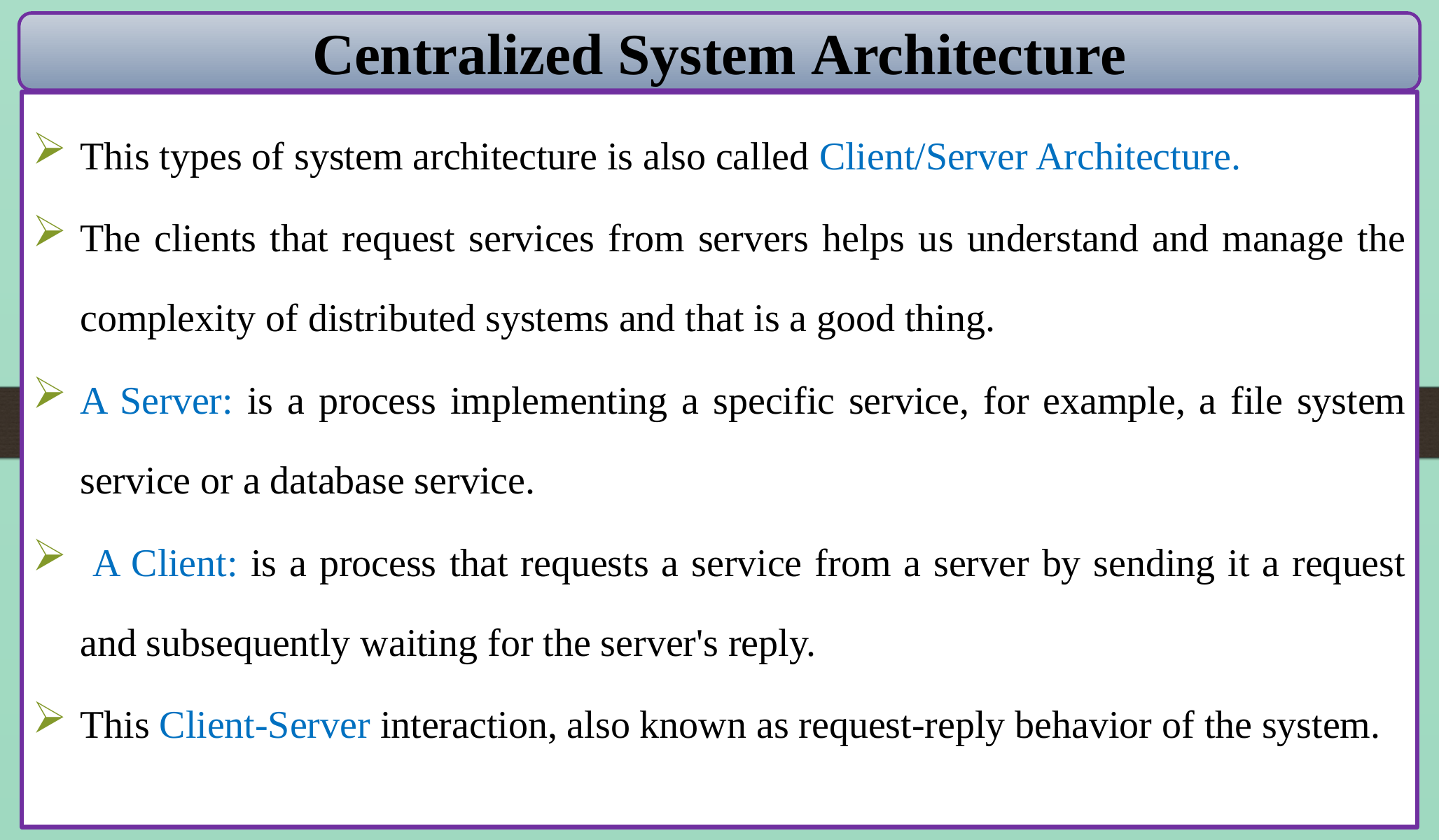

Centralized System Architecture
This types of system architecture is also called Client/Server Architecture.
The clients that request services from servers helps us understand and manage the complexity of distributed systems and that is a good thing.
A Server: is a process implementing a specific service, for example, a file system service or a database service.
 A Client: is a process that requests a service from a server by sending it a request and subsequently waiting for the server's reply.
This Client-Server interaction, also known as request-reply behavior of the system.